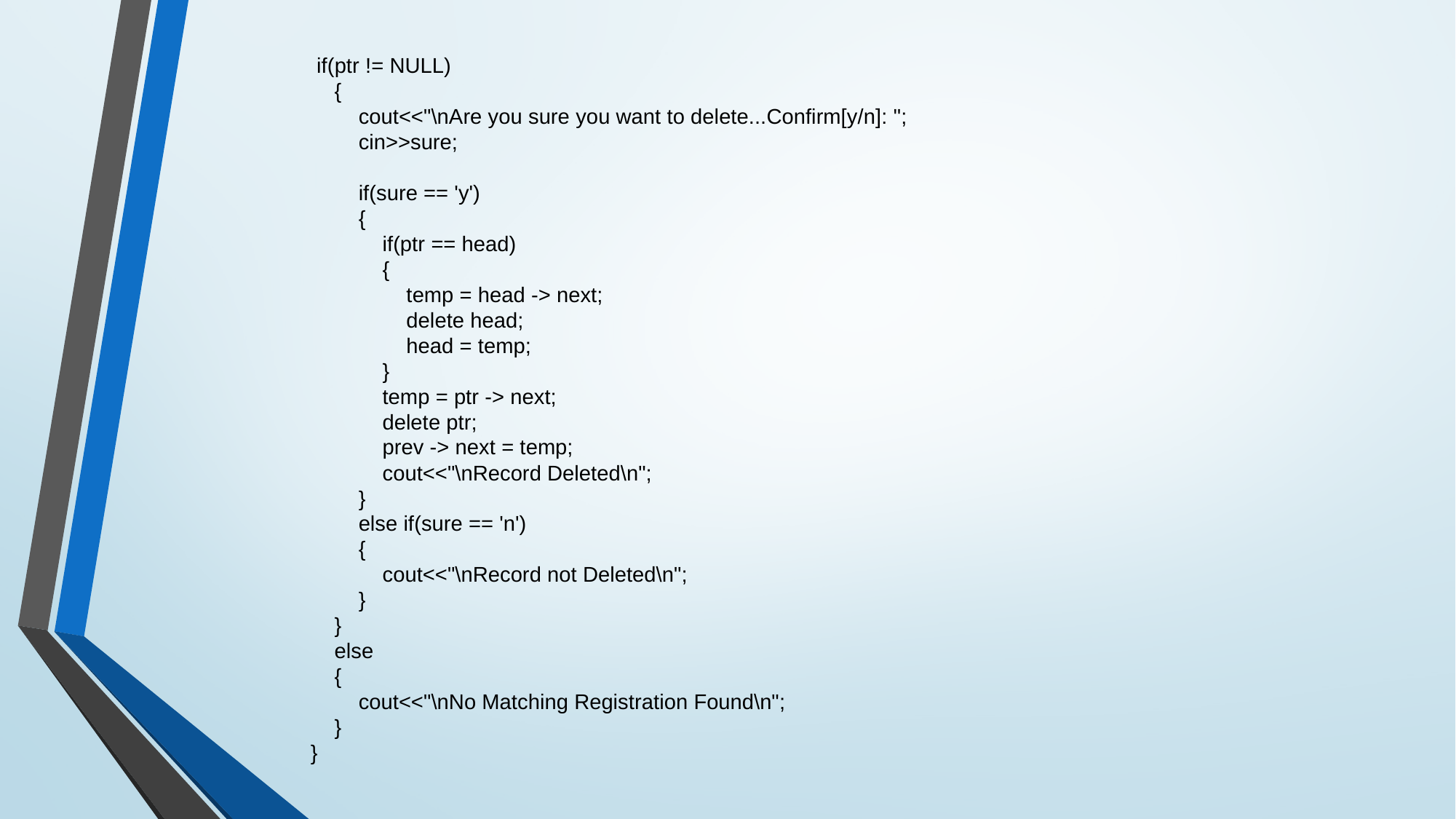

# if(ptr != NULL) { cout<<"\nAre you sure you want to delete...Confirm[y/n]: "; cin>>sure; if(sure == 'y') { if(ptr == head) { temp = head -> next; delete head; head = temp; } temp = ptr -> next; delete ptr; prev -> next = temp; cout<<"\nRecord Deleted\n"; } else if(sure == 'n') { cout<<"\nRecord not Deleted\n"; } } else { cout<<"\nNo Matching Registration Found\n"; } }